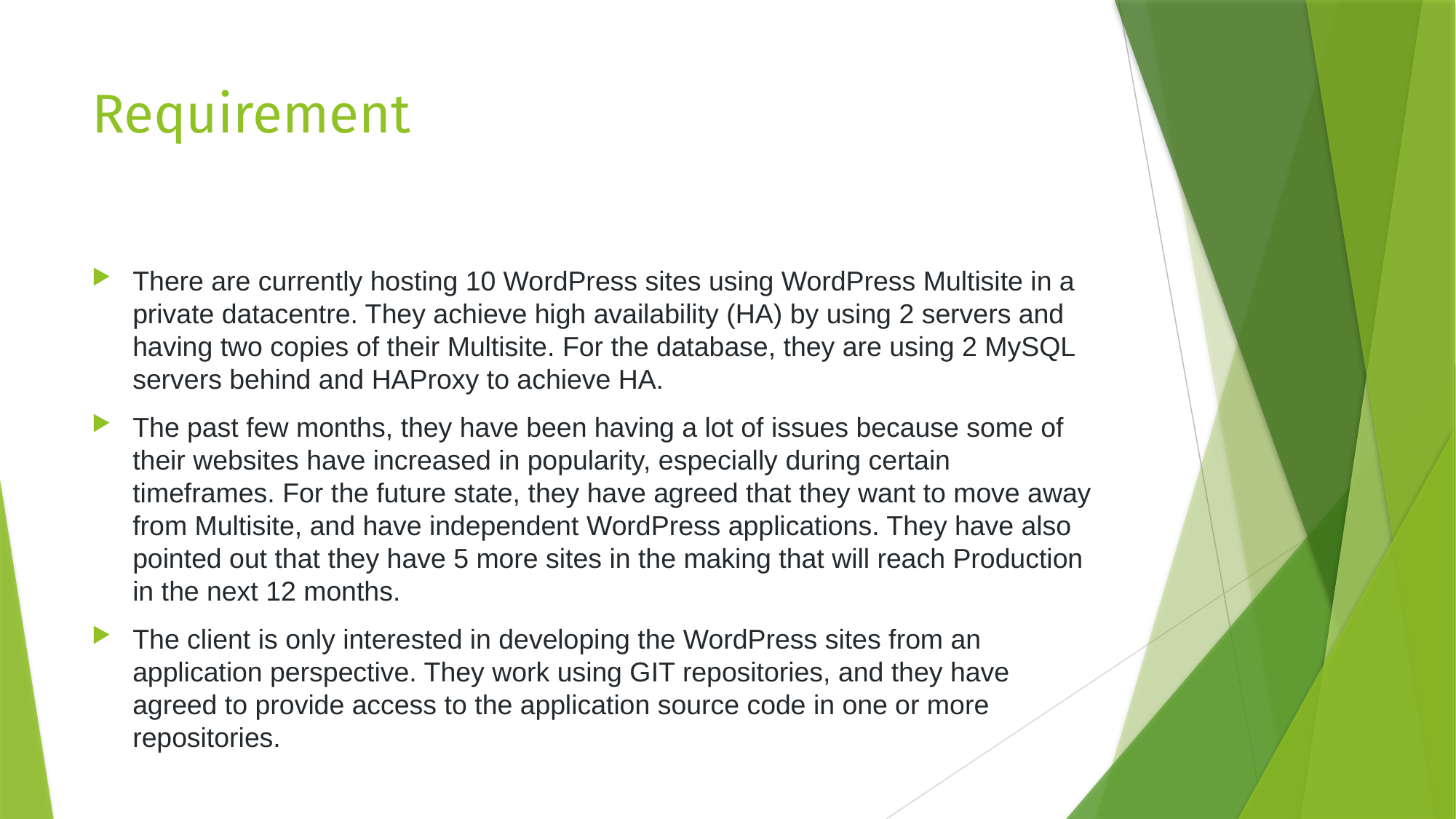

# Requirement
There are currently hosting 10 WordPress sites using WordPress Multisite in a private datacentre. They achieve high availability (HA) by using 2 servers and having two copies of their Multisite. For the database, they are using 2 MySQL servers behind and HAProxy to achieve HA.
The past few months, they have been having a lot of issues because some of their websites have increased in popularity, especially during certain timeframes. For the future state, they have agreed that they want to move away from Multisite, and have independent WordPress applications. They have also pointed out that they have 5 more sites in the making that will reach Production in the next 12 months.
The client is only interested in developing the WordPress sites from an application perspective. They work using GIT repositories, and they have agreed to provide access to the application source code in one or more repositories.